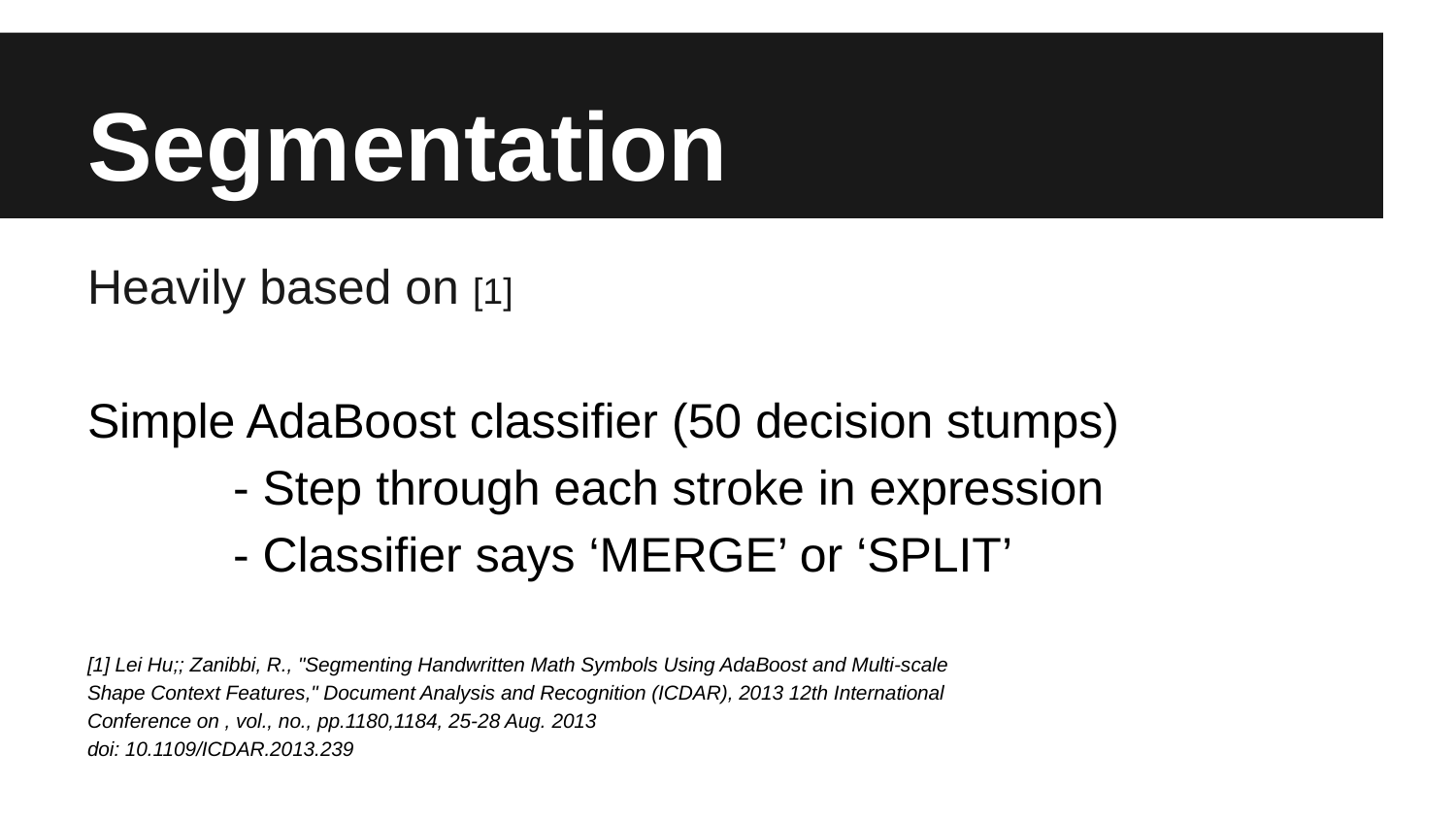

# Segmentation
Heavily based on [1]

Simple AdaBoost classifier (50 decision stumps)
	- Step through each stroke in expression
	- Classifier says ‘MERGE’ or ‘SPLIT’

[1] Lei Hu;; Zanibbi, R., "Segmenting Handwritten Math Symbols Using AdaBoost and Multi-­scale
Shape Context Features," Document Analysis and Recognition (ICDAR), 2013 12th International
Conference on , vol., no., pp.1180,1184, 25-­28 Aug. 2013
doi: 10.1109/ICDAR.2013.239